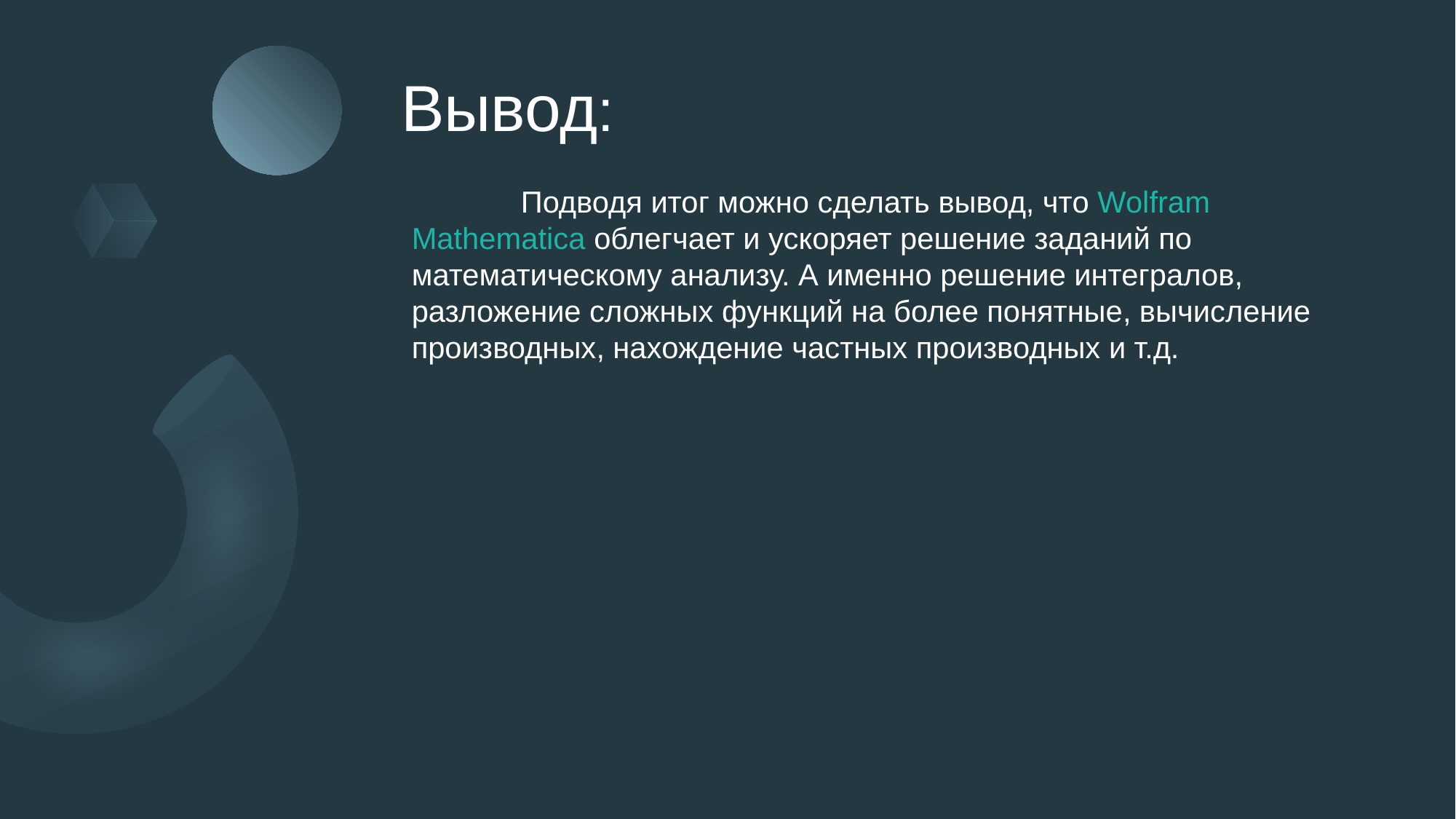

# Вывод:
	Подводя итог можно сделать вывод, что Wolfram Mathematica облегчает и ускоряет решение заданий по математическому анализу. А именно решение интегралов, разложение сложных функций на более понятные, вычисление производных, нахождение частных производных и т.д.